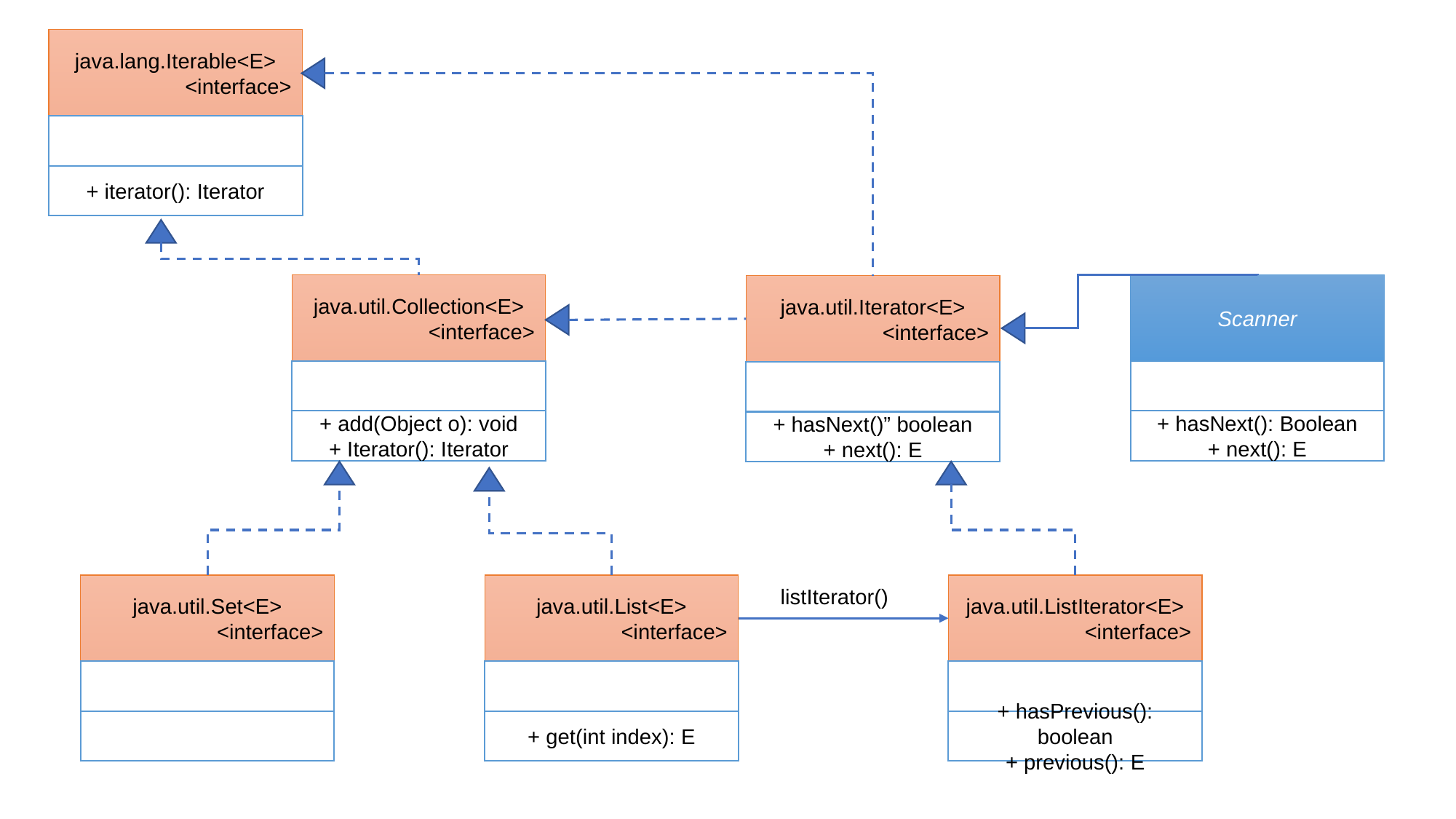

java.lang.Iterable<E>
<interface>

+ iterator(): Iterator

java.util.Collection<E>
<interface>
Scanner
java.util.Iterator<E>
<interface>

+ add(Object o): void
+ Iterator(): Iterator
+ hasNext(): Boolean
+ next(): E
+ hasNext()” boolean
+ next(): E

java.util.Set<E>
<interface>
java.util.List<E>
<interface>
java.util.ListIterator<E>
<interface>
listIterator()

+ get(int index): E
+ hasPrevious(): boolean
+ previous(): E